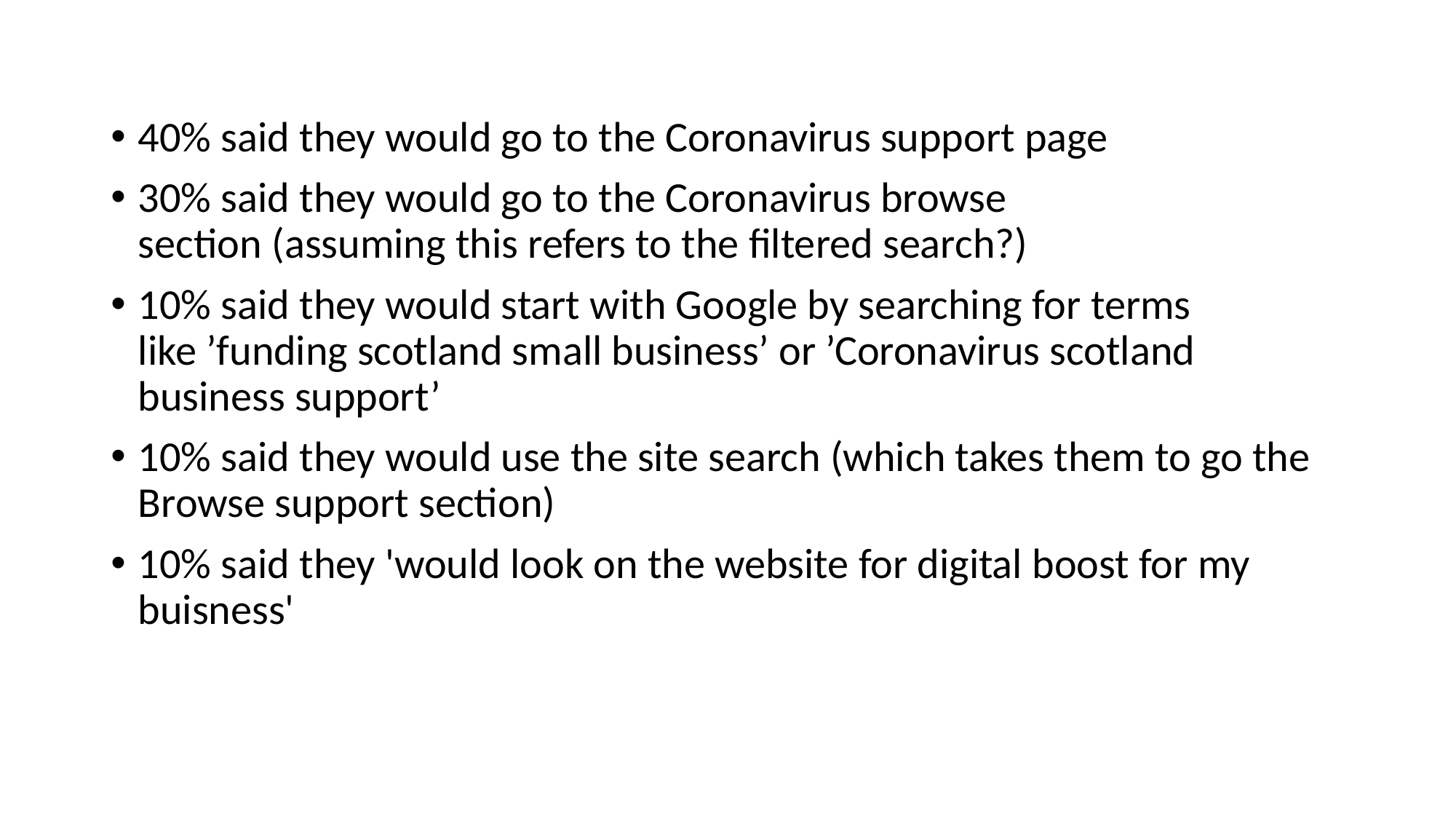

#
40% said they would go to the Coronavirus support page
30% said they would go to the Coronavirus browse section (assuming this refers to the filtered search?)
10% said they would start with Google by searching for terms like ’funding scotland small business’ or ’Coronavirus scotland business support’
10% said they would use the site search (which takes them to go the Browse support section)
10% said they 'would look on the website for digital boost for my buisness'